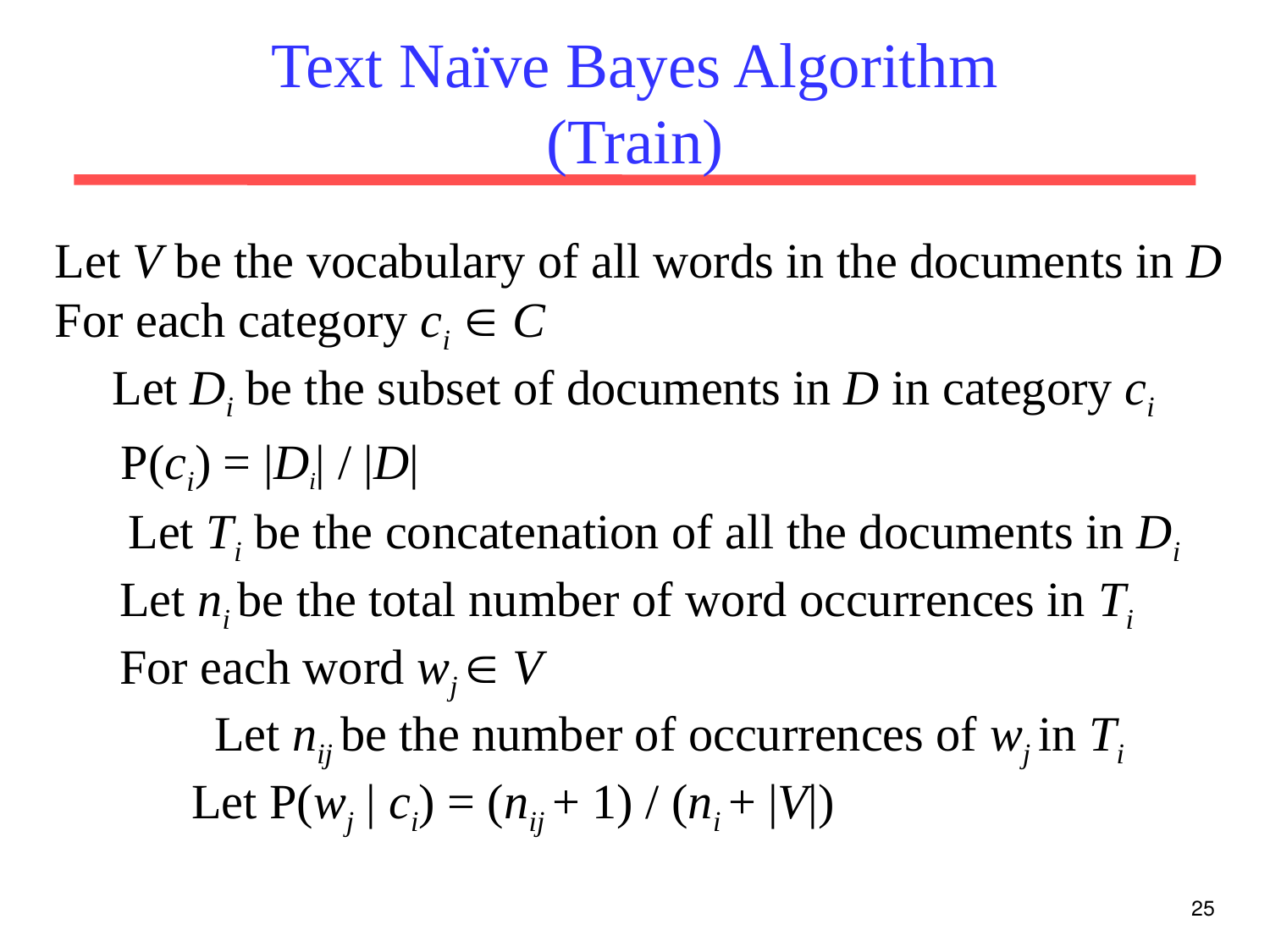

# Text Naïve Bayes Algorithm (Train)
Let V be the vocabulary of all words in the documents in D
For each category ci  ∈ C
        Let Di be the subset of documents in D in category ci
        P(ci) = |Di| / |D|
      Let Ti be the concatenation of all the documents in Di
         Let ni be the total number of word occurrences in Ti
         For each word wj ∈ V
             Let nij be the number of occurrences of wj in Ti
                   Let P(wj | ci) = (nij + 1) / (ni + |V|)

25